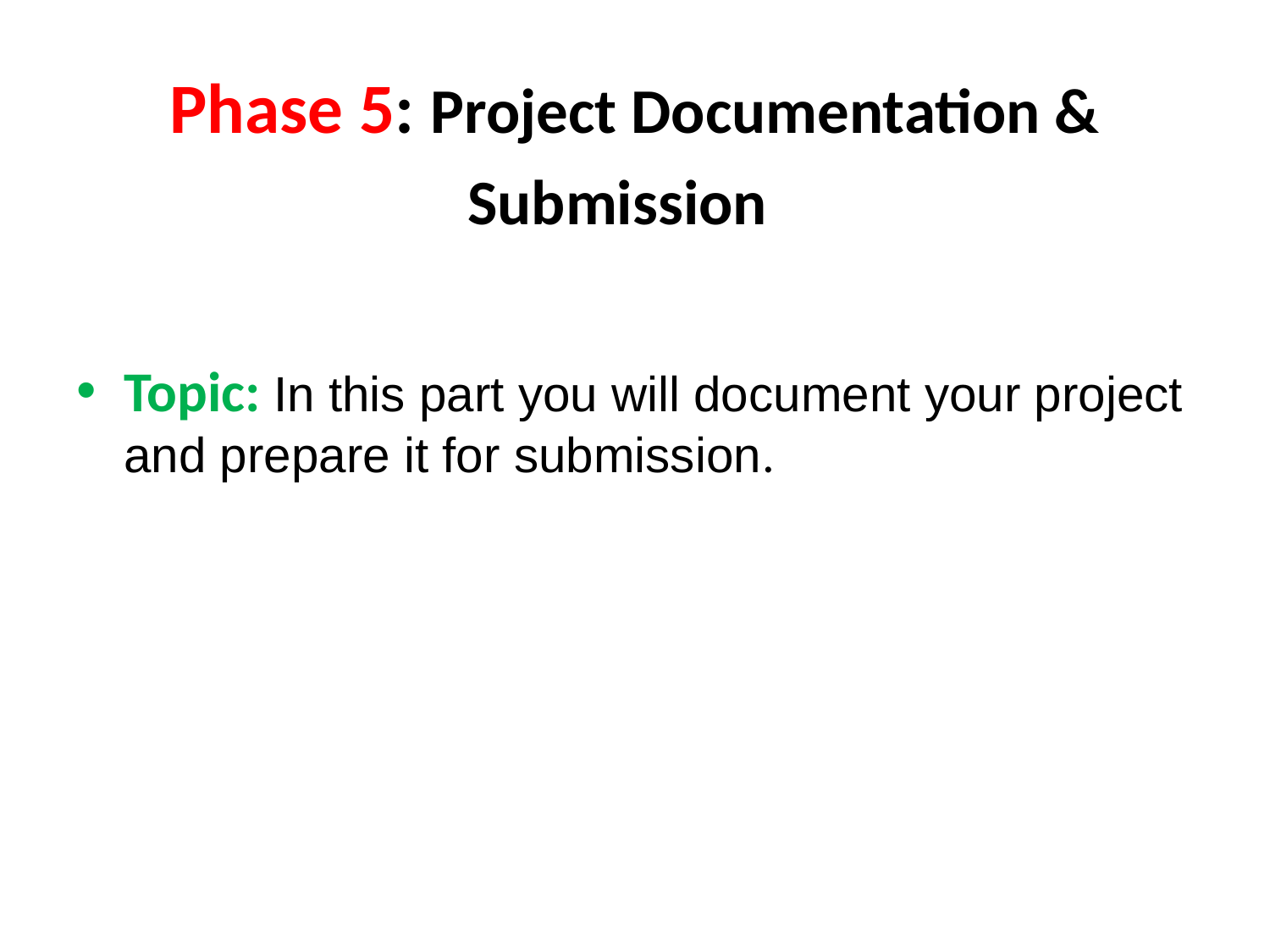

# Phase 5: Project Documentation & Submission
Topic: In this part you will document your project and prepare it for submission.